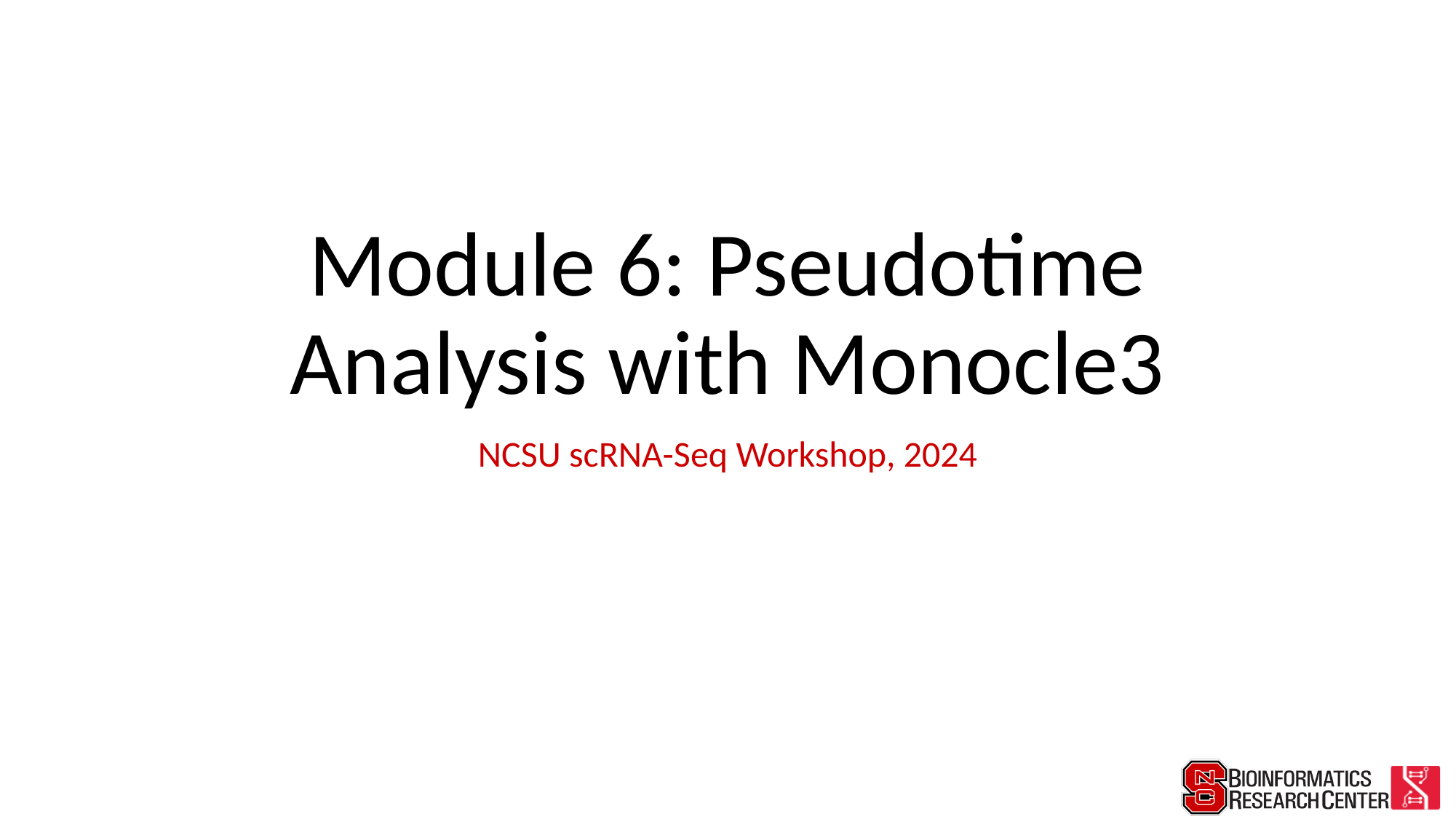

# Module 6: Pseudotime Analysis with Monocle3
NCSU scRNA-Seq Workshop, 2024